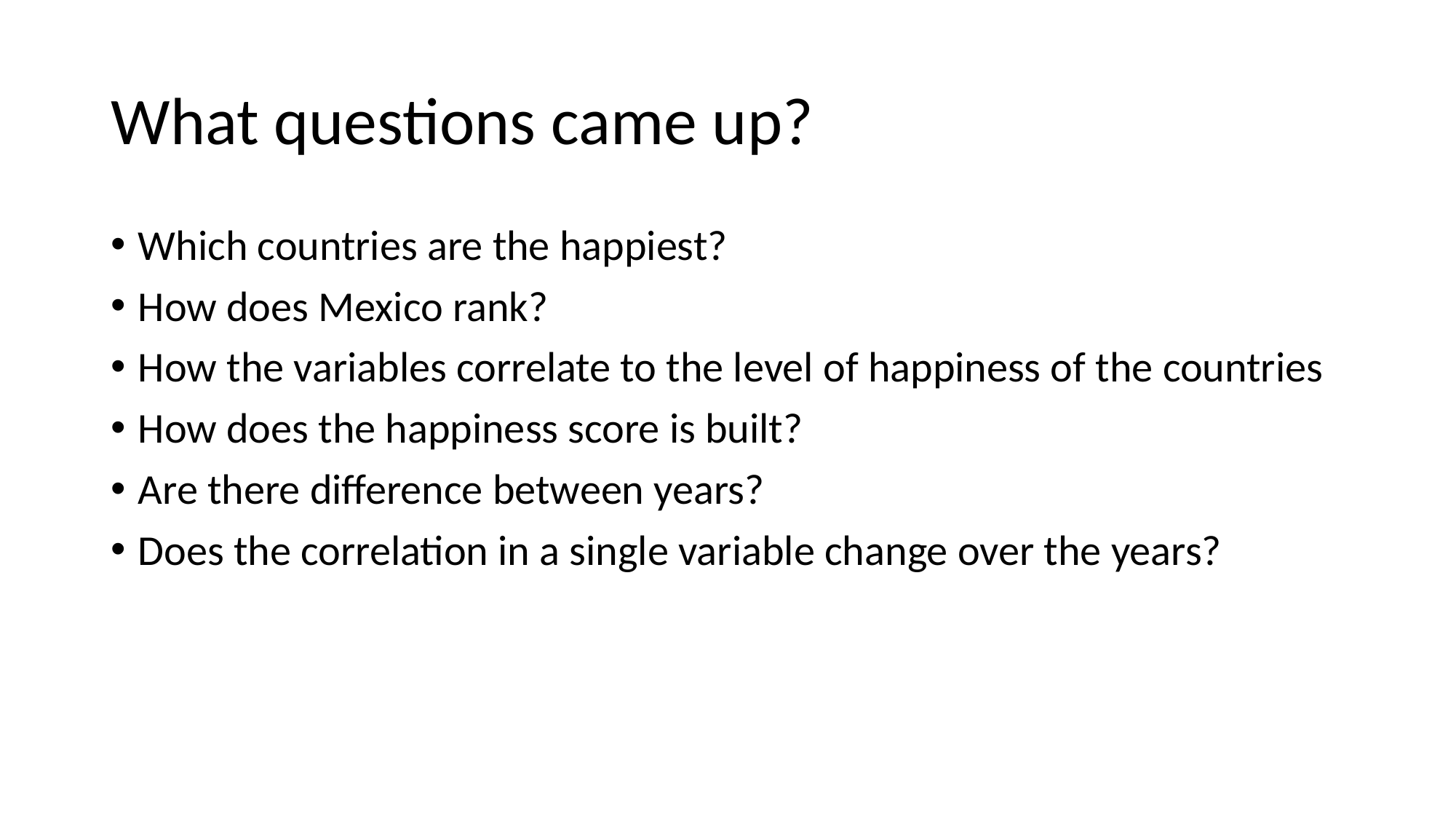

# What questions came up?
Which countries are the happiest?
How does Mexico rank?
How the variables correlate to the level of happiness of the countries
How does the happiness score is built?
Are there difference between years?
Does the correlation in a single variable change over the years?